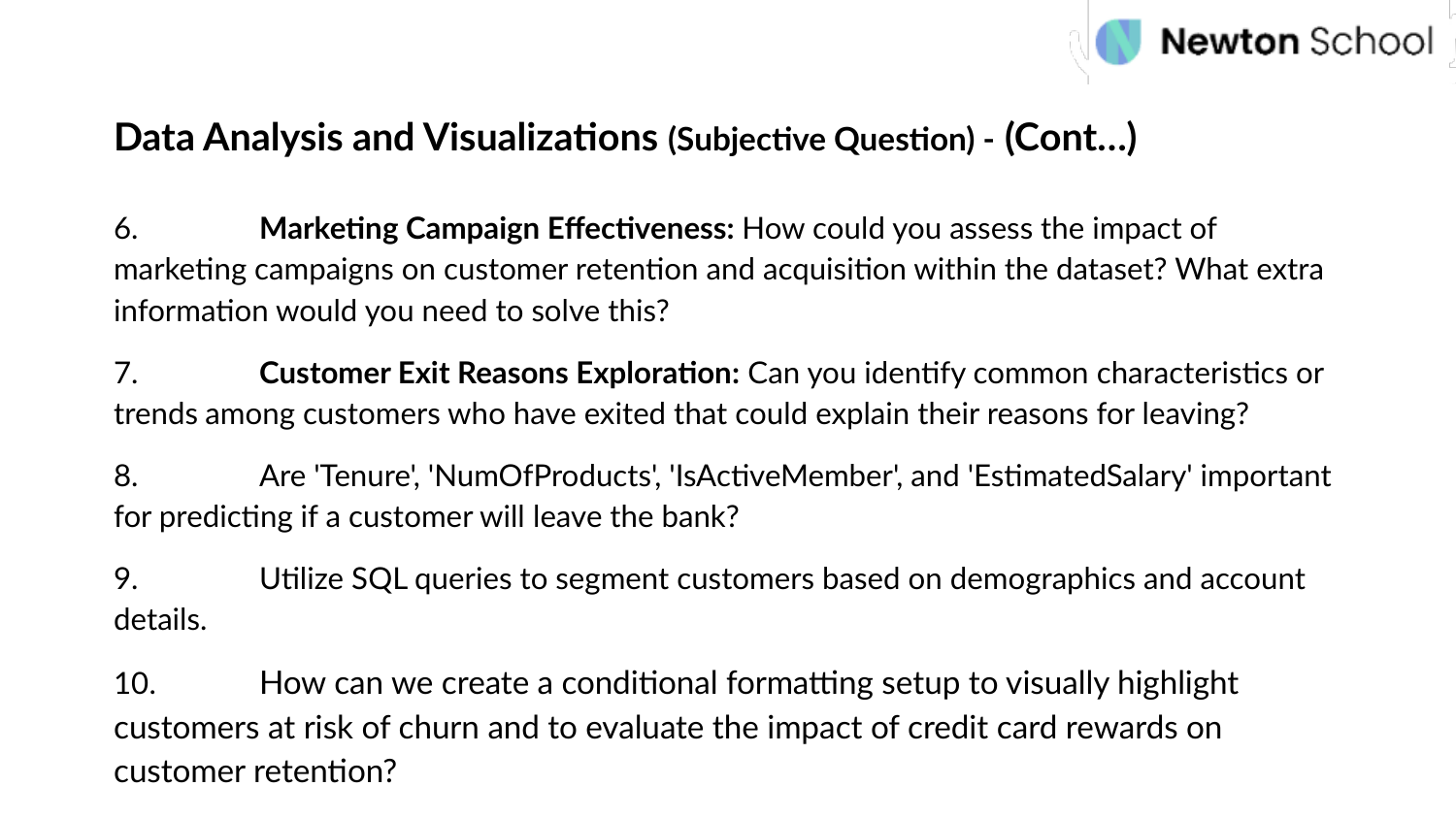

Data Analysis and Visualizations (Subjective Question) - (Cont…)
6.	Marketing Campaign Effectiveness: How could you assess the impact of marketing campaigns on customer retention and acquisition within the dataset? What extra information would you need to solve this?
7.	Customer Exit Reasons Exploration: Can you identify common characteristics or trends among customers who have exited that could explain their reasons for leaving?
8.	Are 'Tenure', 'NumOfProducts', 'IsActiveMember', and 'EstimatedSalary' important for predicting if a customer will leave the bank?
9.	Utilize SQL queries to segment customers based on demographics and account details.
10.	How can we create a conditional formatting setup to visually highlight customers at risk of churn and to evaluate the impact of credit card rewards on customer retention?